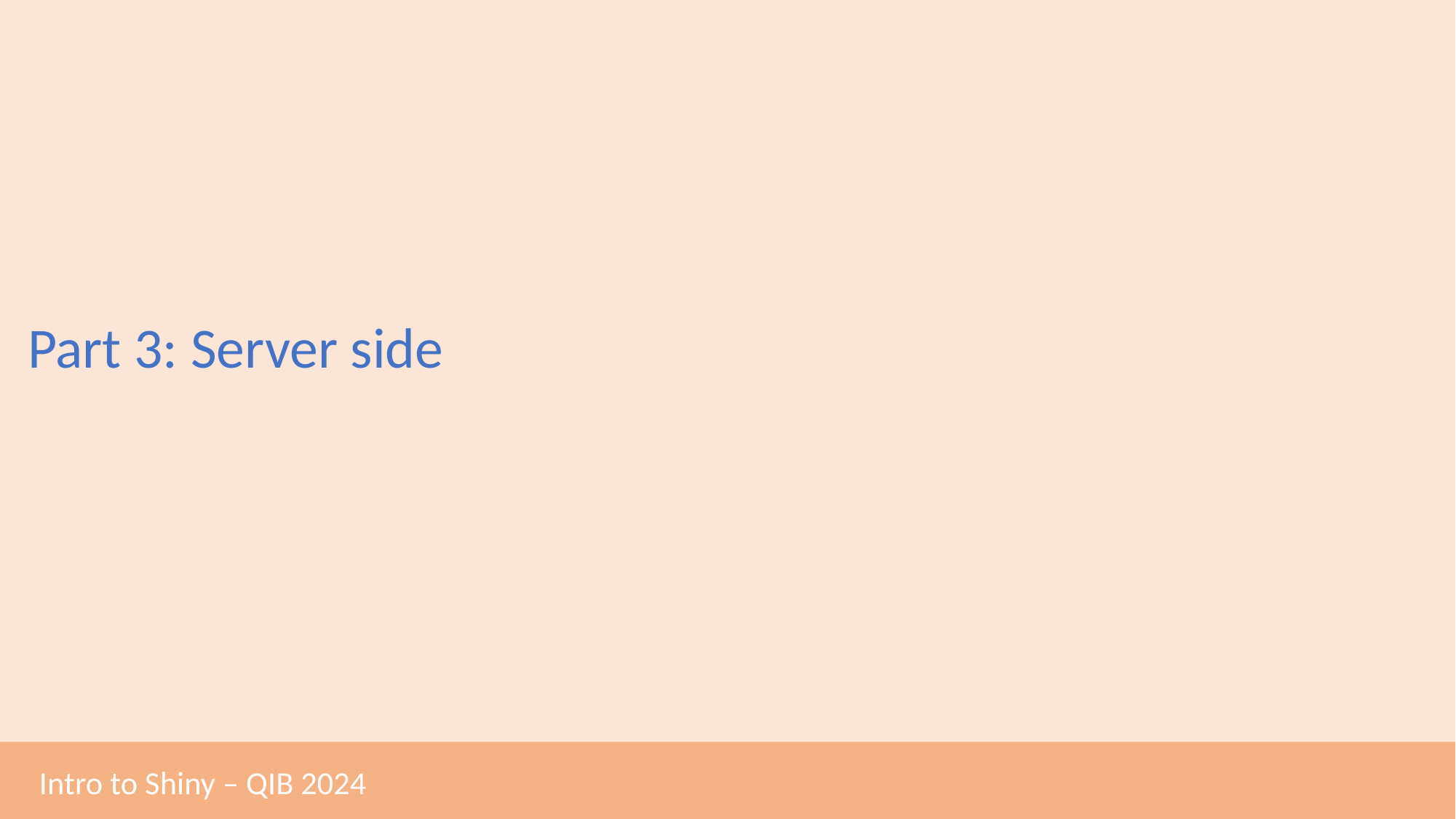

Part 3: Server side

Intro to Shiny – QIB 2024